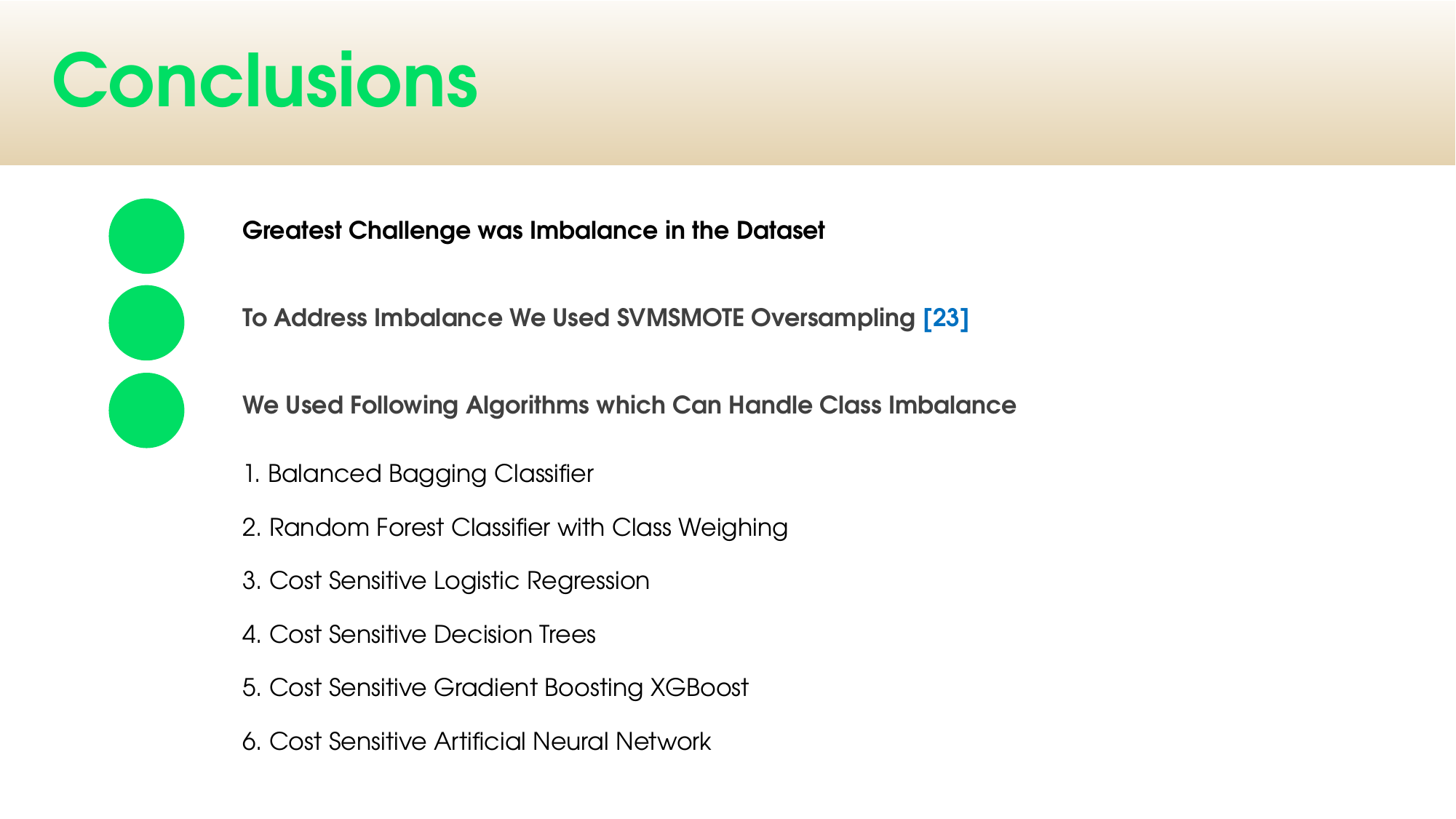

# Conclusions

Greatest Challenge was Imbalance in the Dataset

To Address Imbalance We Used SVMSMOTE Oversampling [23]

We Used Following Algorithms which Can Handle Class Imbalance
1. Balanced Bagging Classifier
2. Random Forest Classifier with Class Weighing
3. Cost Sensitive Logistic Regression
4. Cost Sensitive Decision Trees
5. Cost Sensitive Gradient Boosting XGBoost
6. Cost Sensitive Artificial Neural Network